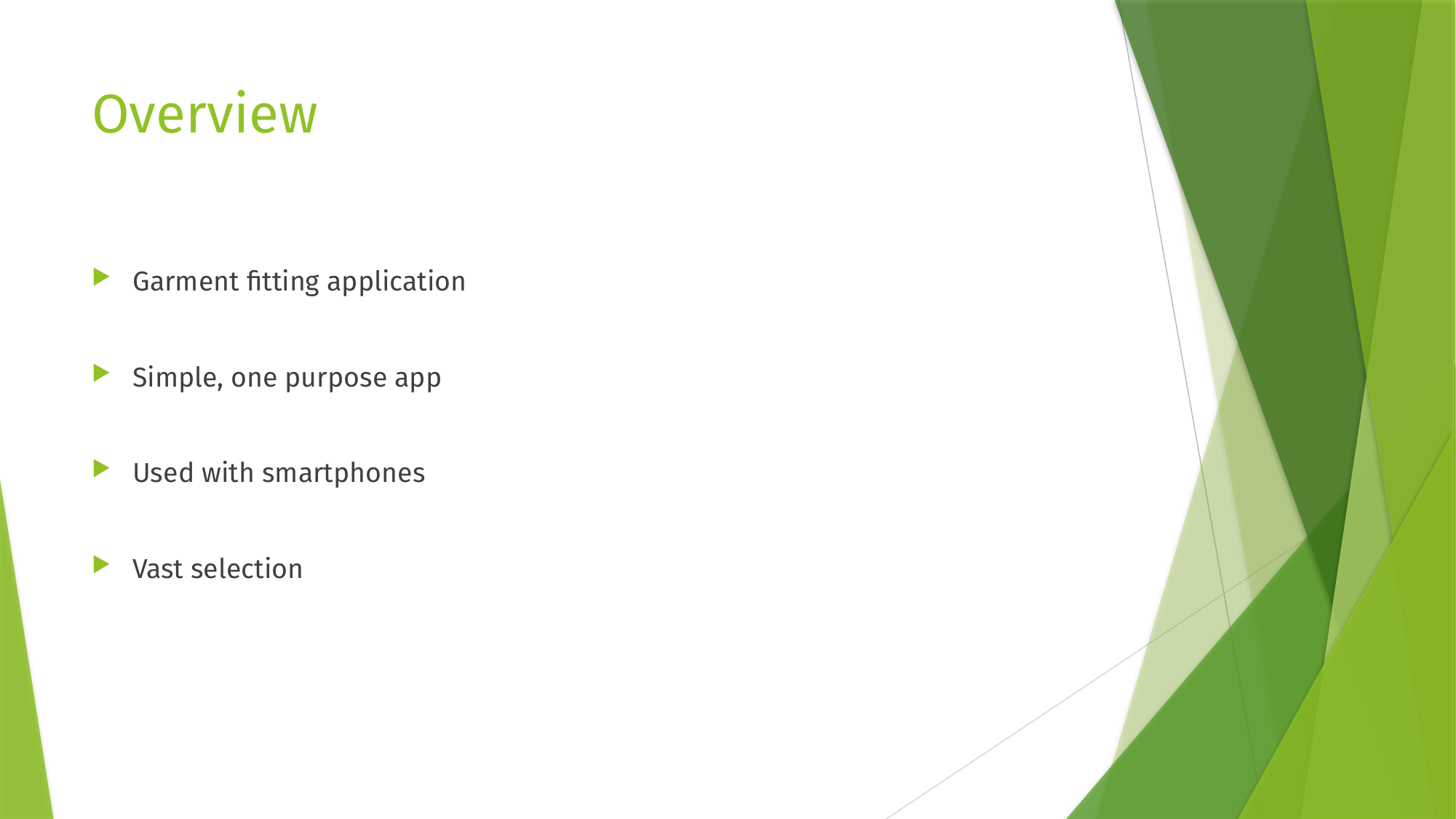

# Overview
Garment fitting application

Simple, one purpose app

Used with smartphones

Vast selection